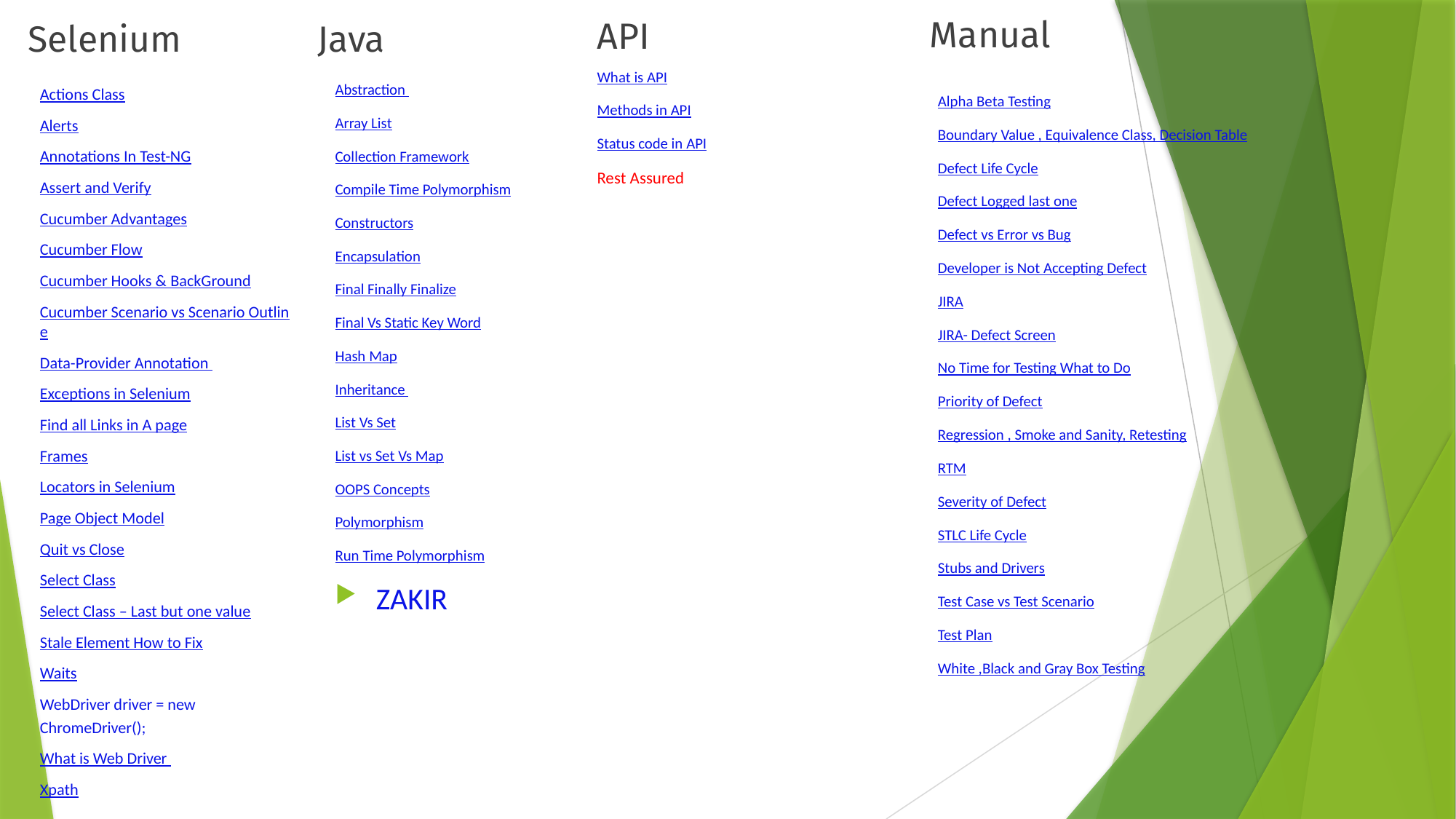

Manual
API
Java
Selenium
What is API
Methods in API
Status code in API
Rest Assured

Abstraction
Array List
Collection Framework
Compile Time Polymorphism
Constructors
Encapsulation
Final Finally Finalize
Final Vs Static Key Word
Hash Map
Inheritance
List Vs Set
List vs Set Vs Map
OOPS Concepts
Polymorphism
Run Time Polymorphism
ZAKIR
Actions Class
Alerts
Annotations In Test-NG
Assert and Verify
Cucumber Advantages
Cucumber Flow
Cucumber Hooks & BackGround
Cucumber Scenario vs Scenario Outline
Data-Provider Annotation
Exceptions in Selenium
Find all Links in A page
Frames
Locators in Selenium
Page Object Model
Quit vs Close
Select Class
Select Class – Last but one value
Stale Element How to Fix
Waits
WebDriver driver = new ChromeDriver();
What is Web Driver
Xpath

Alpha Beta Testing
Boundary Value , Equivalence Class, Decision Table
Defect Life Cycle
Defect Logged last one
Defect vs Error vs Bug
Developer is Not Accepting Defect
JIRA
JIRA- Defect Screen
No Time for Testing What to Do
Priority of Defect
Regression , Smoke and Sanity, Retesting
RTM
Severity of Defect
STLC Life Cycle
Stubs and Drivers
Test Case vs Test Scenario
Test Plan
White ,Black and Gray Box Testing